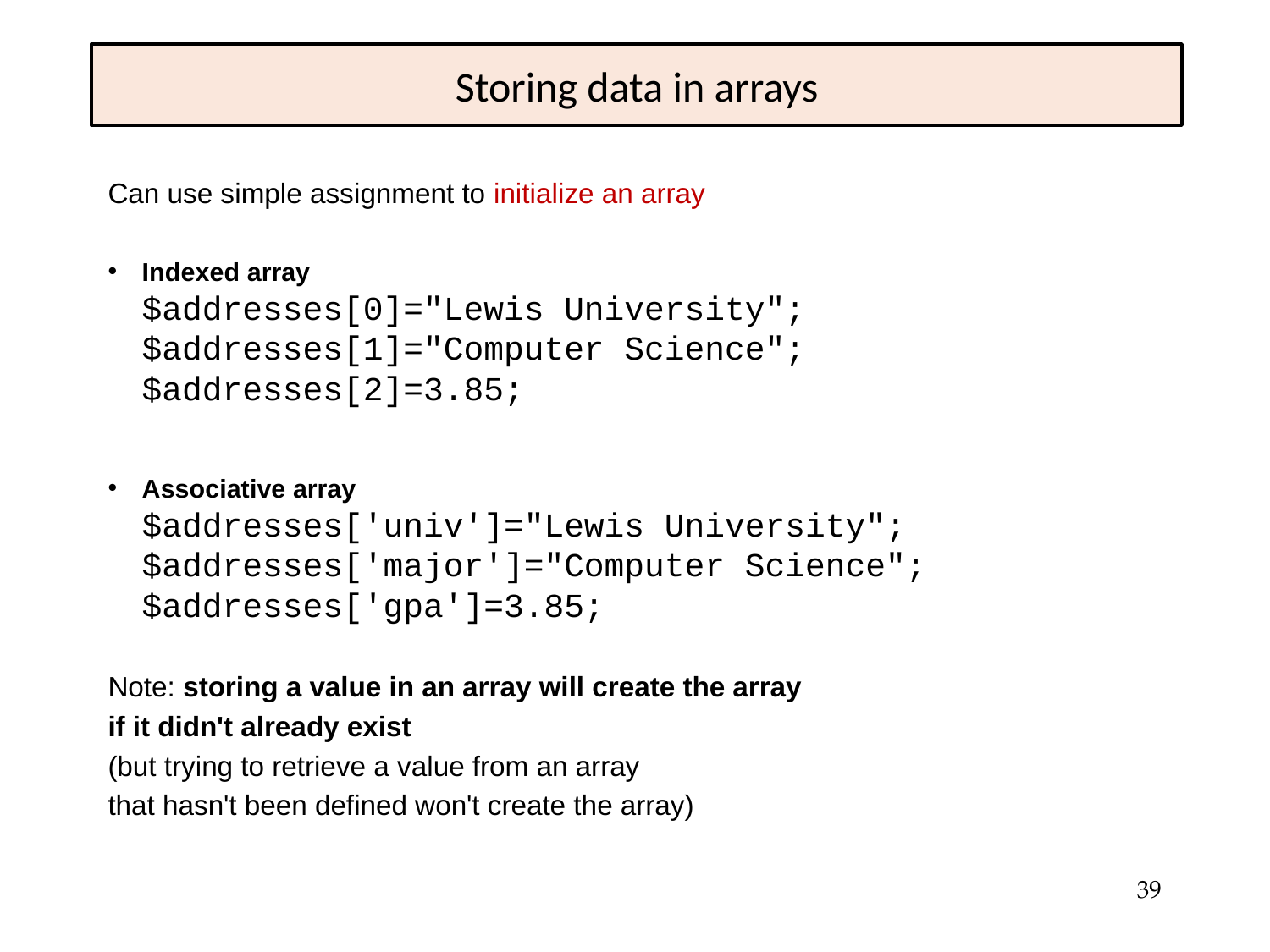

# Storing data in arrays
Can use simple assignment to initialize an array

Indexed array
$addresses[0]="Lewis University";
$addresses[1]="Computer Science";
$addresses[2]=3.85;

Associative array
$addresses['univ']="Lewis University";
$addresses['major']="Computer Science";
$addresses['gpa']=3.85;

Note: storing a value in an array will create the array
if it didn't already exist
(but trying to retrieve a value from an array
that hasn't been defined won't create the array)

39